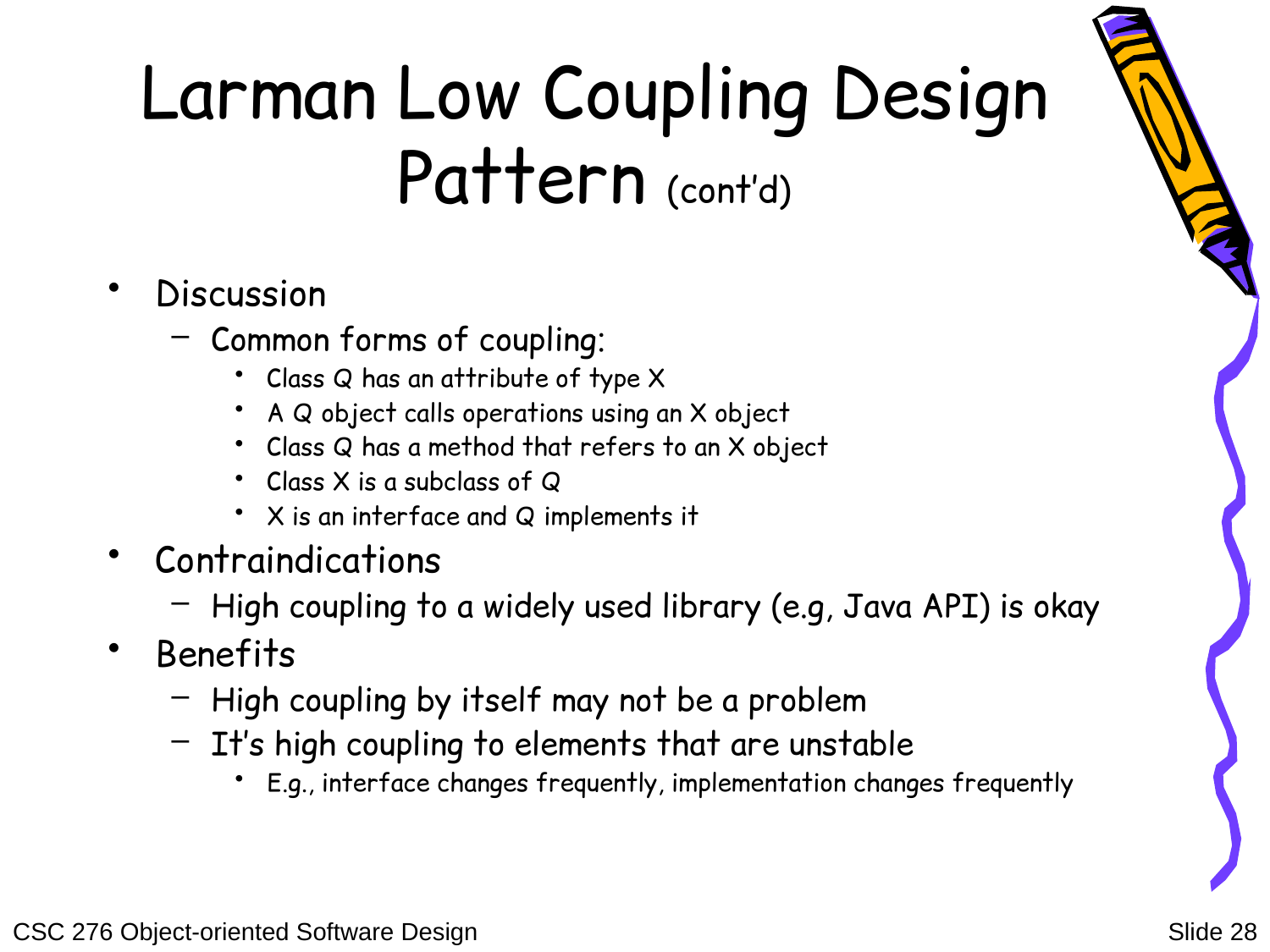

# Larman Low Coupling Design Pattern (cont’d)
Discussion
Common forms of coupling:
Class Q has an attribute of type X
A Q object calls operations using an X object
Class Q has a method that refers to an X object
Class X is a subclass of Q
X is an interface and Q implements it
Contraindications
High coupling to a widely used library (e.g, Java API) is okay
Benefits
High coupling by itself may not be a problem
It’s high coupling to elements that are unstable
E.g., interface changes frequently, implementation changes frequently